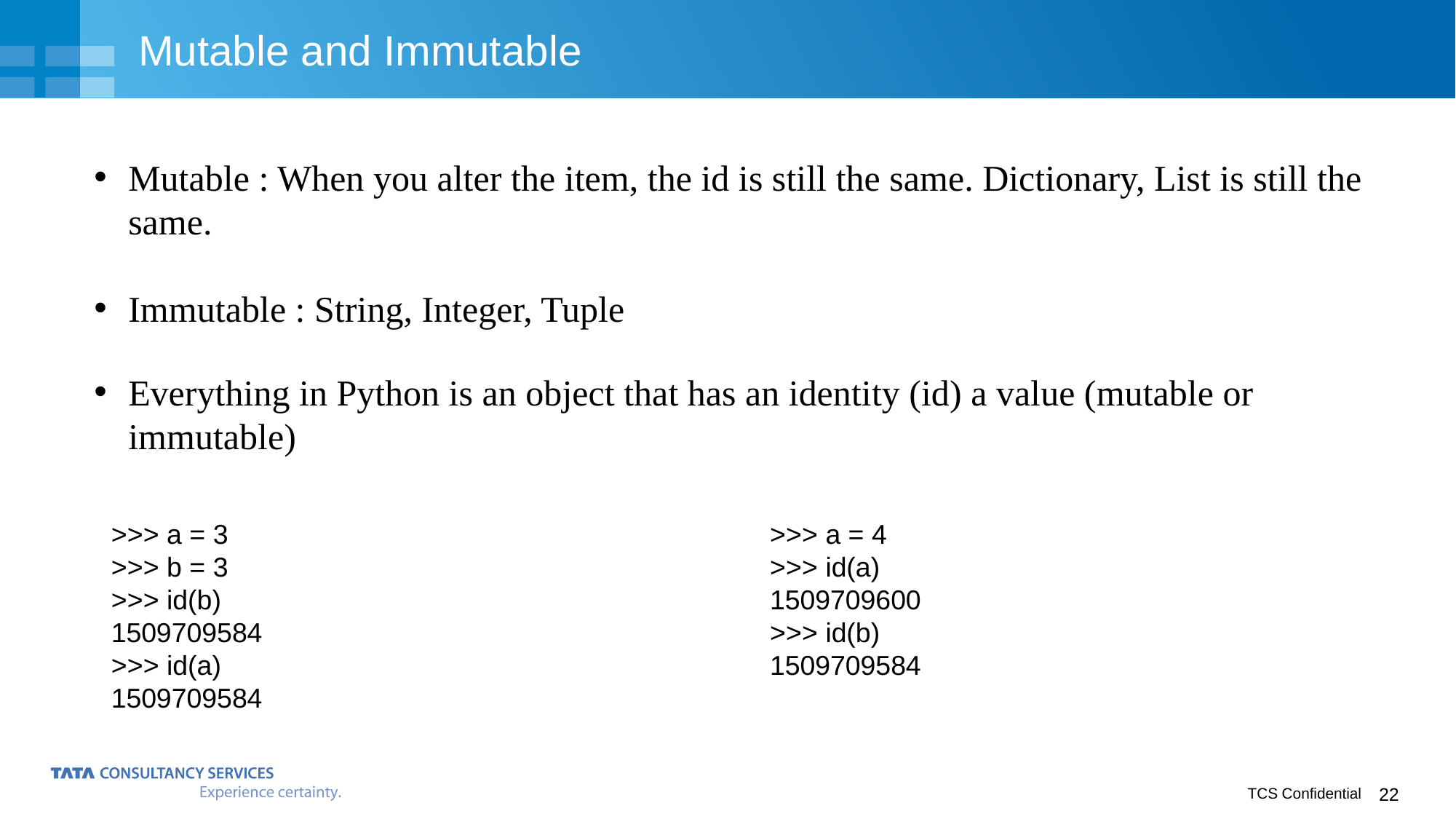

# Mutable and Immutable
Mutable : When you alter the item, the id is still the same. Dictionary, List is still the same.

Immutable : String, Integer, Tuple

Everything in Python is an object that has an identity (id) a value (mutable or immutable)
>>> a = 3
>>> b = 3
>>> id(b)
1509709584
>>> id(a)
1509709584
>>> a = 4
>>> id(a)
1509709600
>>> id(b)
1509709584